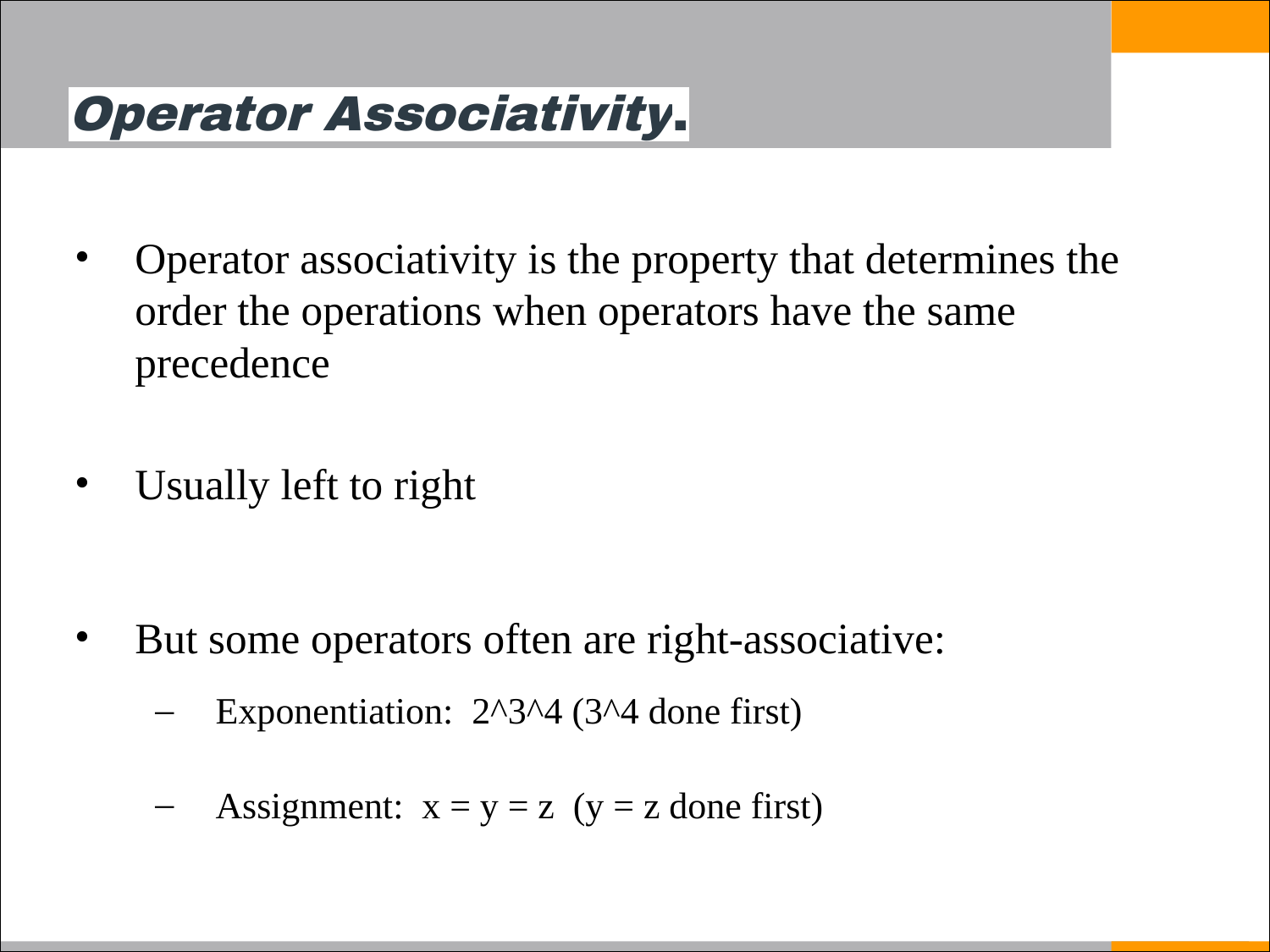

# Operator Associativity.
Operator associativity is the property that determines the order the operations when operators have the same precedence

Usually left to right

But some operators often are right-associative:
Exponentiation:  2^3^4 (3^4 done first)
Assignment:  x = y = z  (y = z done first)